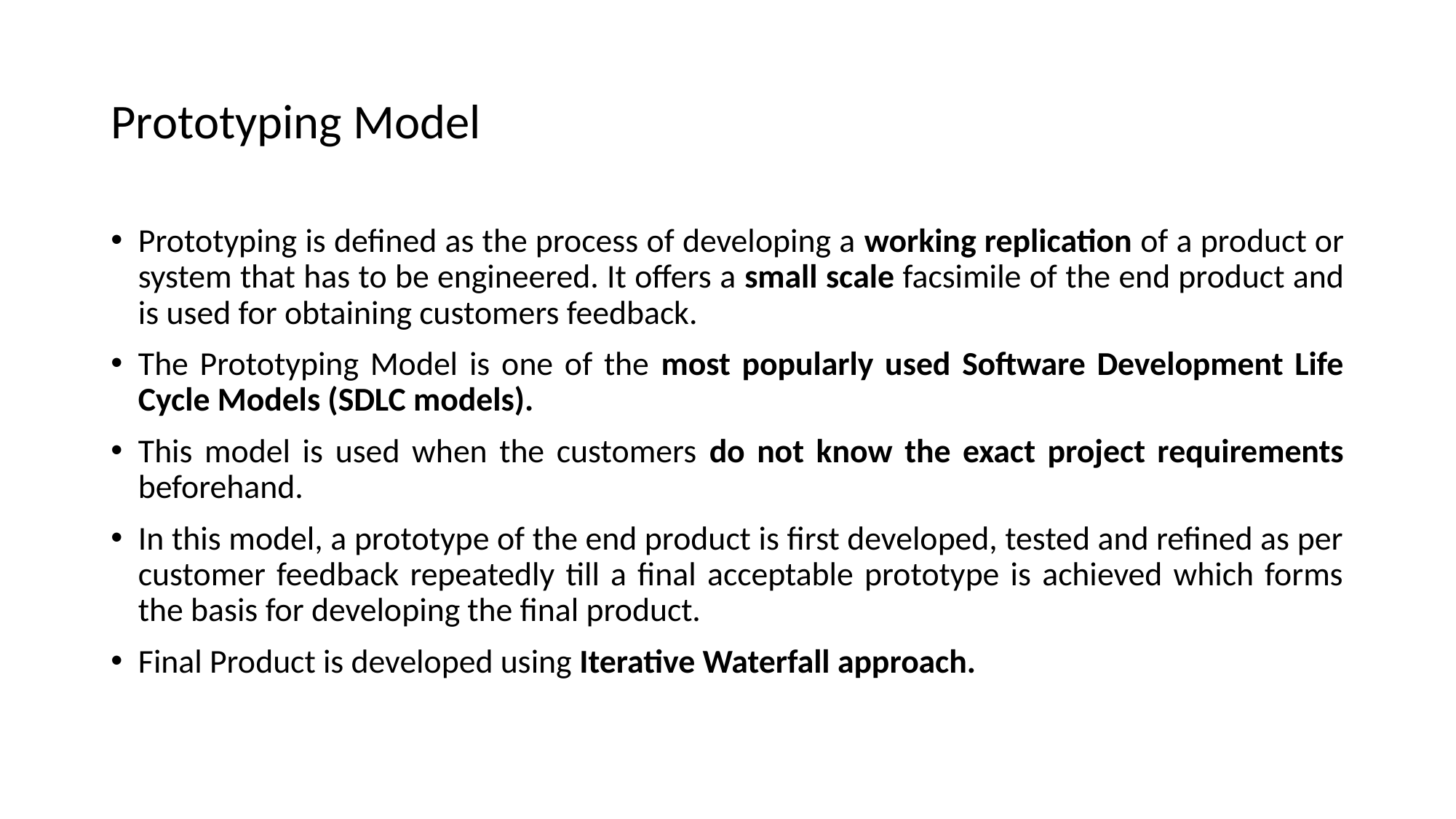

# Prototyping Model
Prototyping is defined as the process of developing a working replication of a product or system that has to be engineered. It offers a small scale facsimile of the end product and is used for obtaining customers feedback.
The Prototyping Model is one of the most popularly used Software Development Life Cycle Models (SDLC models).
This model is used when the customers do not know the exact project requirements beforehand.
In this model, a prototype of the end product is first developed, tested and refined as per customer feedback repeatedly till a final acceptable prototype is achieved which forms the basis for developing the final product.
Final Product is developed using Iterative Waterfall approach.